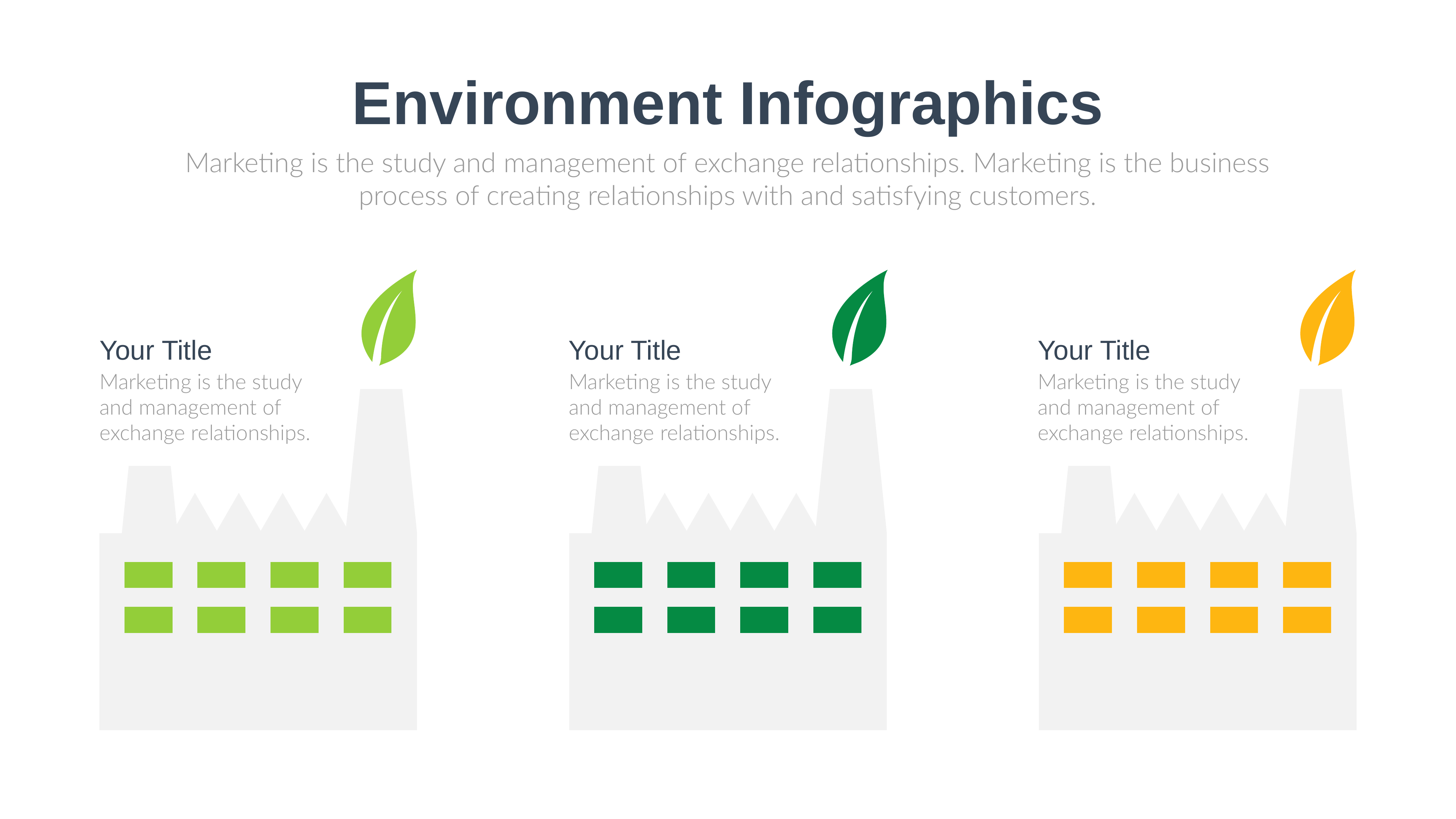

Environment Infographics
Marketing is the study and management of exchange relationships. Marketing is the business process of creating relationships with and satisfying customers.

Your Title
Marketing is the study and management of exchange relationships.
Your Title
Marketing is the study and management of exchange relationships.
Your Title
Marketing is the study and management of exchange relationships.